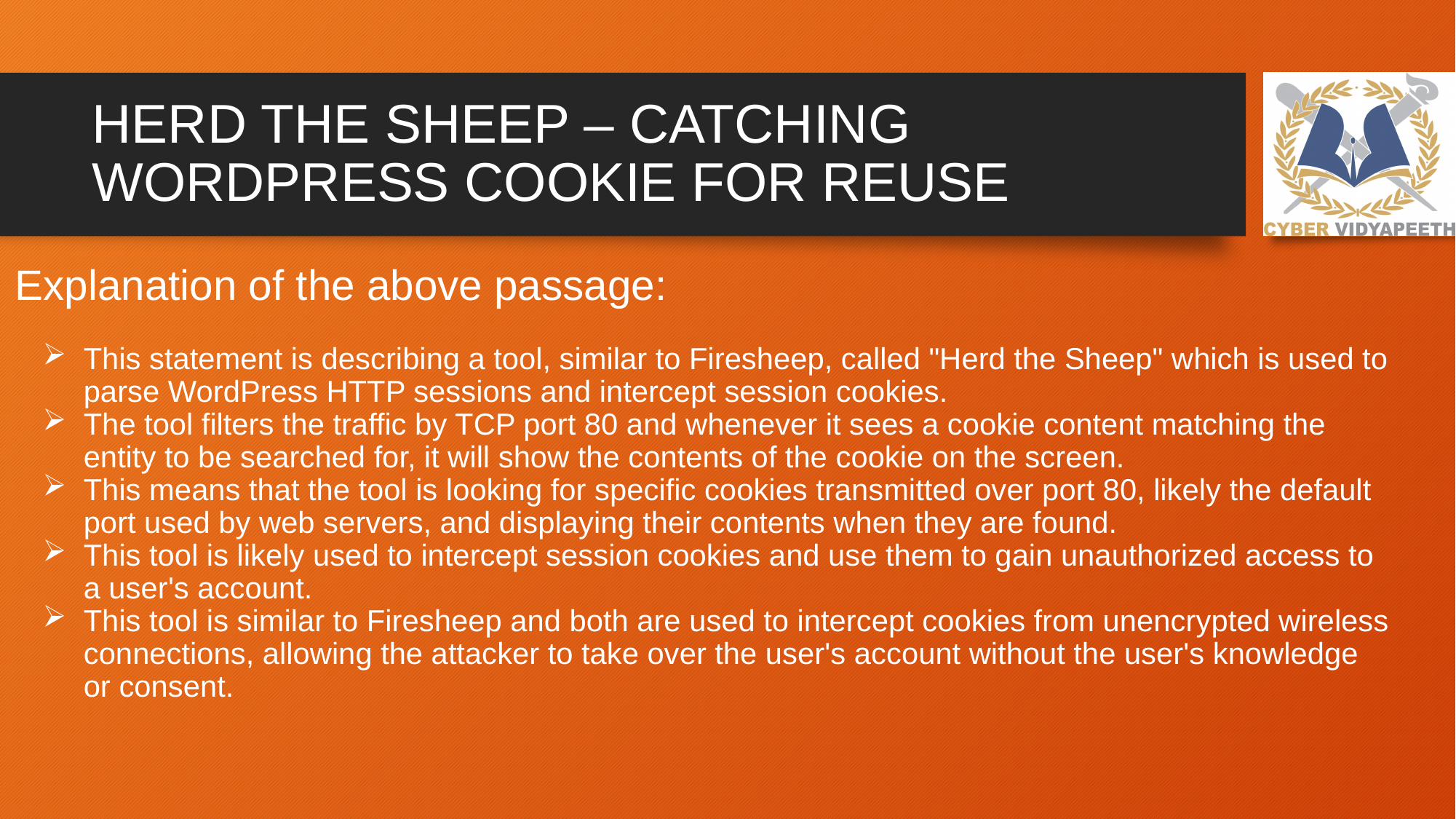

# HERD THE SHEEP – CATCHING WORDPRESS COOKIE FOR REUSE
Explanation of the above passage:
This statement is describing a tool, similar to Firesheep, called "Herd the Sheep" which is used to parse WordPress HTTP sessions and intercept session cookies.
The tool filters the traffic by TCP port 80 and whenever it sees a cookie content matching the entity to be searched for, it will show the contents of the cookie on the screen.
This means that the tool is looking for specific cookies transmitted over port 80, likely the default port used by web servers, and displaying their contents when they are found.
This tool is likely used to intercept session cookies and use them to gain unauthorized access to a user's account.
This tool is similar to Firesheep and both are used to intercept cookies from unencrypted wireless connections, allowing the attacker to take over the user's account without the user's knowledge or consent.